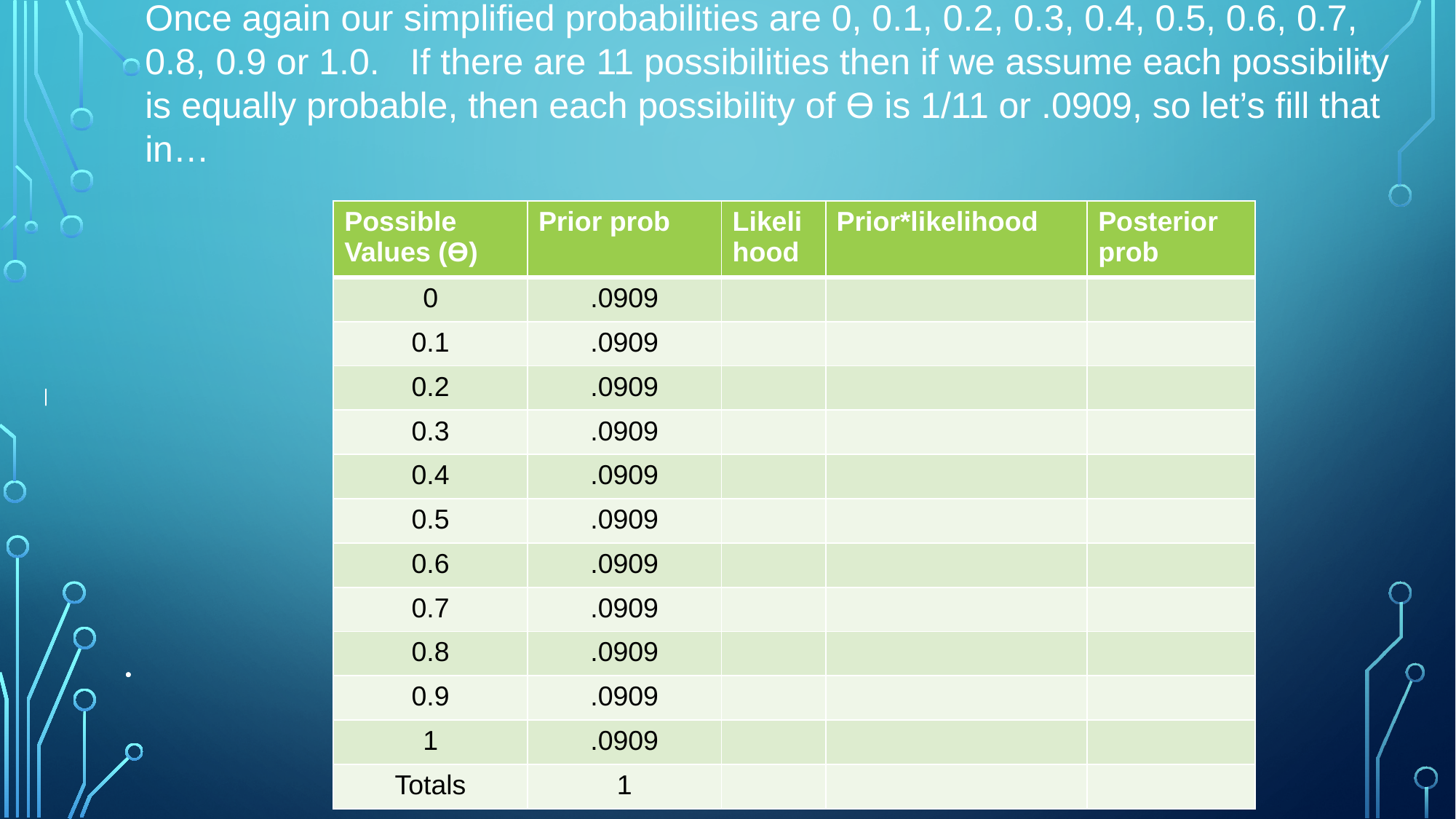

Once again our simplified probabilities are 0, 0.1, 0.2, 0.3, 0.4, 0.5, 0.6, 0.7, 0.8, 0.9 or 1.0.   If there are 11 possibilities then if we assume each possibility is equally probable, then each possibility of Ɵ is 1/11 or .0909, so let’s fill that in…

| Possible Values (Ɵ) | Prior prob | Likelihood | Prior\*likelihood | Posterior prob |
| --- | --- | --- | --- | --- |
| 0 | .0909 |  |  |  |
| 0.1 | .0909 |  |  |  |
| 0.2 | .0909 |  |  |  |
| 0.3 | .0909 |  |  |  |
| 0.4 | .0909 |  |  |  |
| 0.5 | .0909 |  |  |  |
| 0.6 | .0909 |  |  |  |
| 0.7 | .0909 |  |  |  |
| 0.8 | .0909 |  |  |  |
| 0.9 | .0909 |  |  |  |
| 1 | .0909 |  |  |  |
| Totals | 1 |  |  |  |

|

•
•